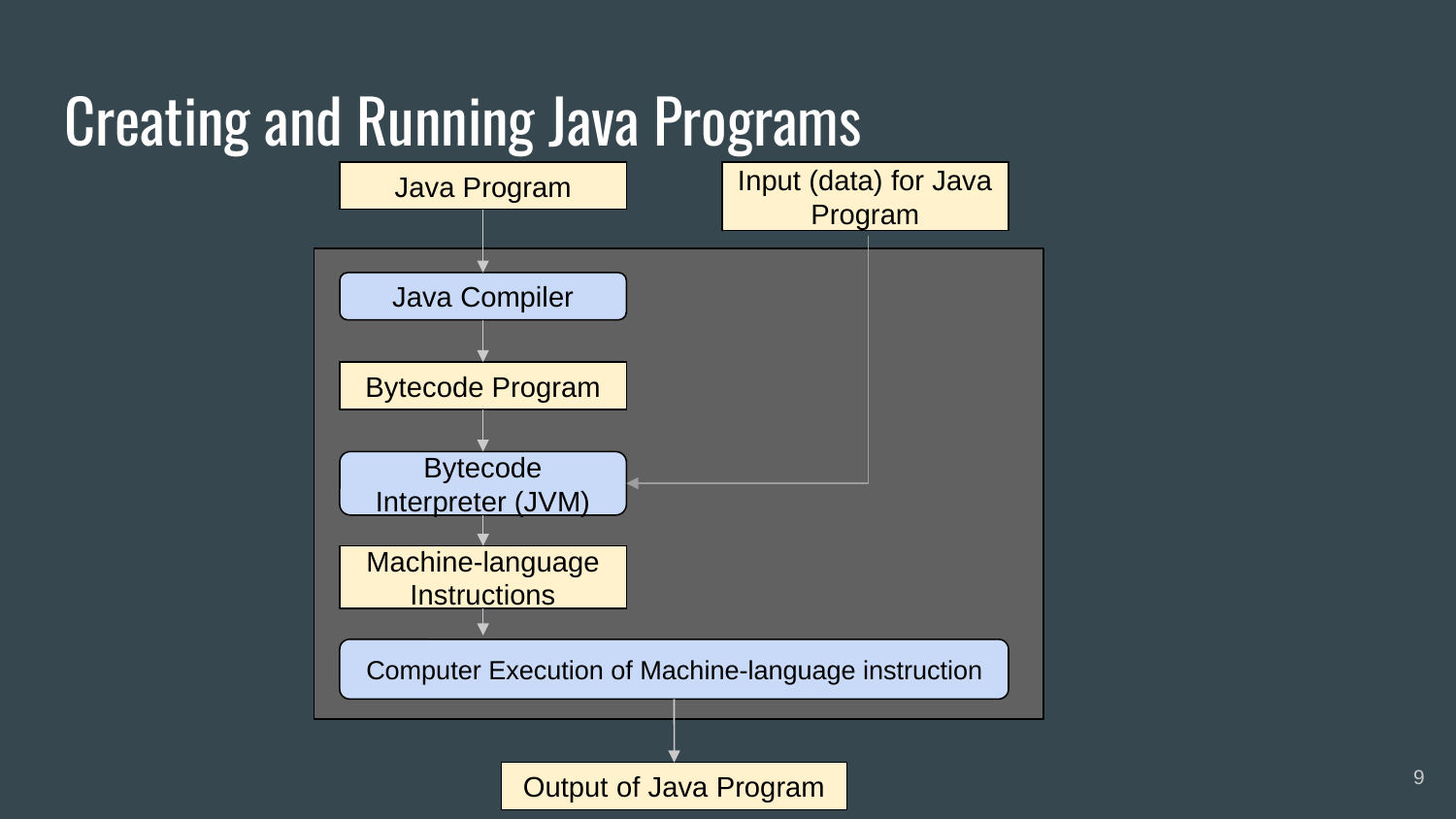

# Creating and Running Java Programs
Java Program
Input (data) for Java Program

Java Compiler
Bytecode Program
Bytecode Interpreter (JVM)
Machine-language Instructions
Computer Execution of Machine-language instruction
9
Output of Java Program